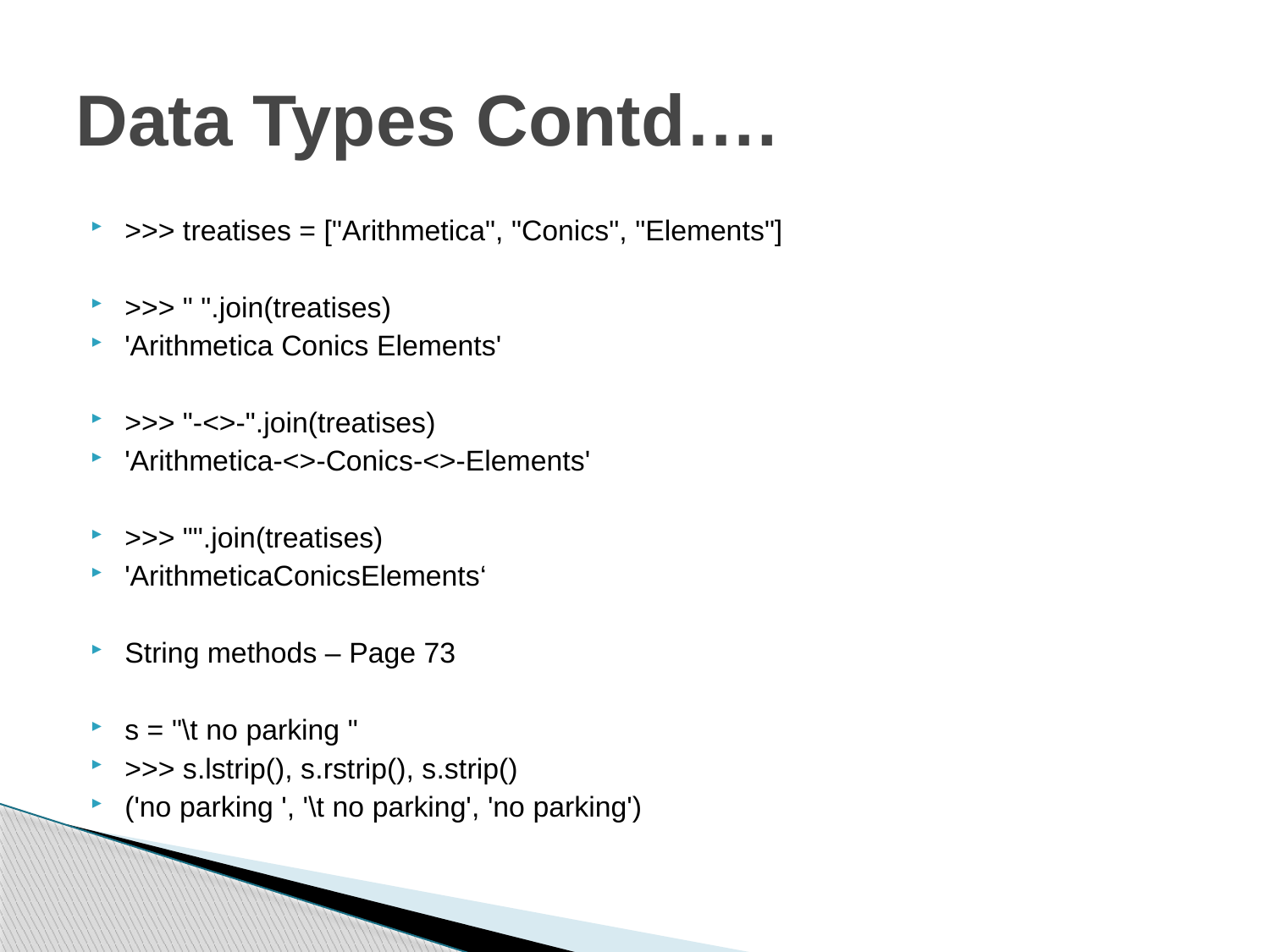

# Data Types Contd….
>>> treatises = ["Arithmetica", "Conics", "Elements"]

>>> " ".join(treatises)
'Arithmetica Conics Elements'

>>> "-<>-".join(treatises)
'Arithmetica-<>-Conics-<>-Elements'

>>> "".join(treatises)
'ArithmeticaConicsElements‘

String methods – Page 73

s = "\t no parking "
>>> s.lstrip(), s.rstrip(), s.strip()
('no parking ', '\t no parking', 'no parking')